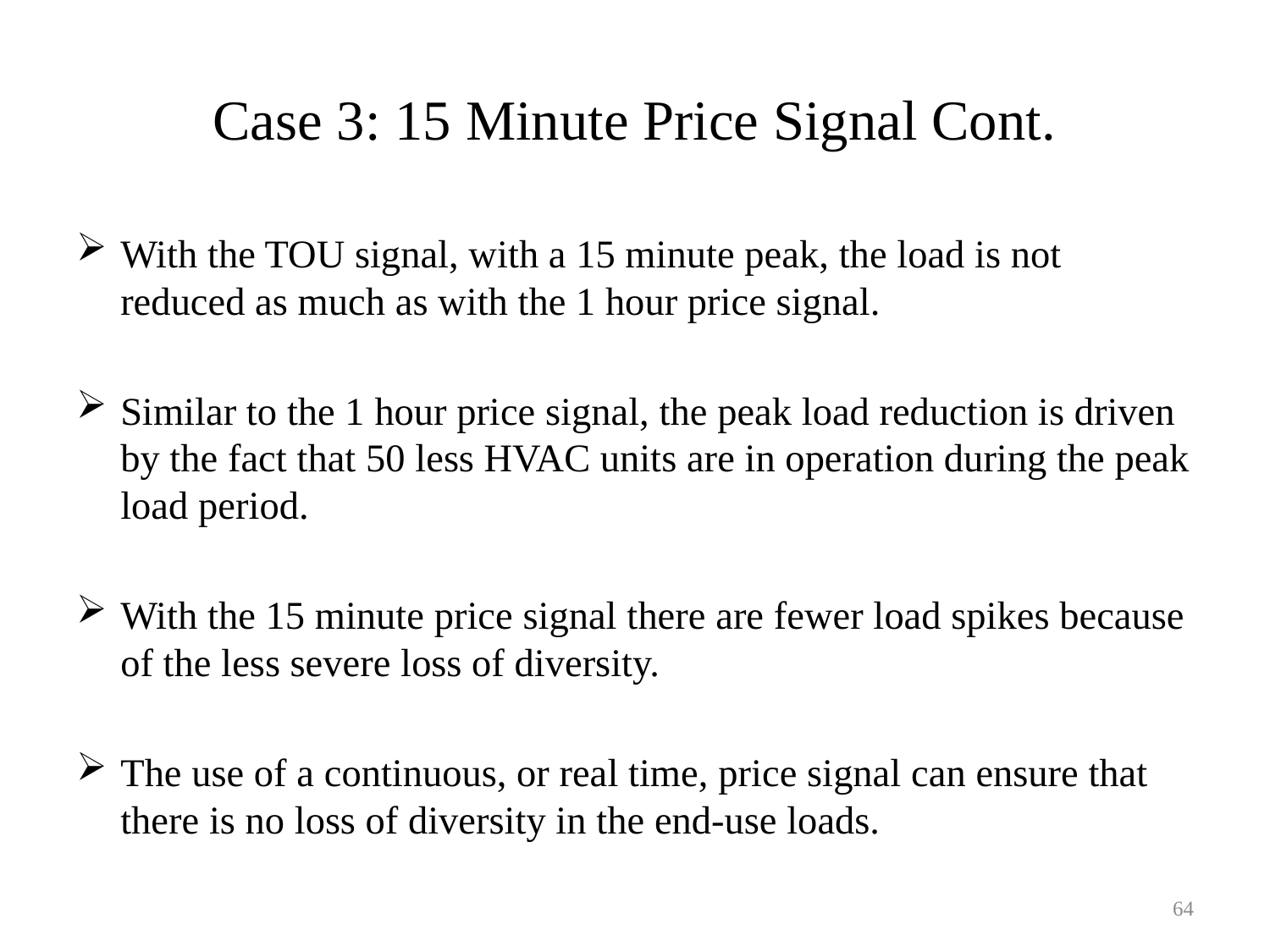

# Case 3: 15 Minute Price Signal Cont.
With the TOU signal, with a 15 minute peak, the load is not reduced as much as with the 1 hour price signal.

Similar to the 1 hour price signal, the peak load reduction is driven by the fact that 50 less HVAC units are in operation during the peak load period.

With the 15 minute price signal there are fewer load spikes because of the less severe loss of diversity.

The use of a continuous, or real time, price signal can ensure that there is no loss of diversity in the end-use loads.

64